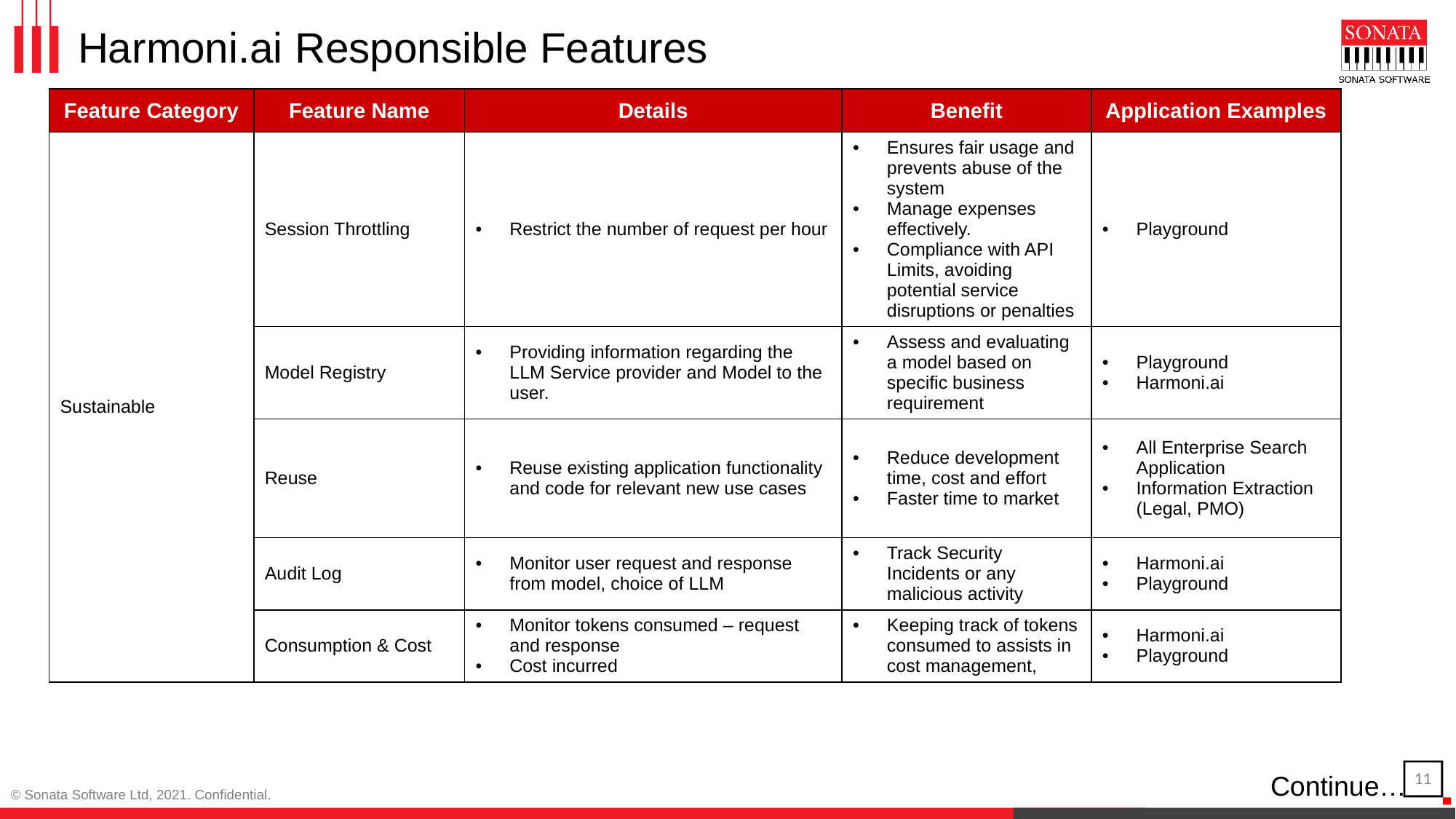

# Harmoni.ai Responsible Features
| Feature Category | Feature Name | Details | Benefit | Application Examples |
| --- | --- | --- | --- | --- |
| Sustainable | Session Throttling | Restrict the number of request per hour | Ensures fair usage and prevents abuse of the system Manage expenses effectively. Compliance with API Limits, avoiding potential service disruptions or penalties | Playground |
| Sustainable | Model Registry | Providing information regarding the LLM Service provider and Model to the user. | Assess and evaluating a model based on specific business requirement | Playground Harmoni.ai |
|  | Reuse | Reuse existing application functionality and code for relevant new use cases | Reduce development time, cost and effort Faster time to market | All Enterprise Search Application Information Extraction (Legal, PMO) |
|  | Audit Log | Monitor user request and response from model, choice of LLM | Track Security Incidents or any malicious activity | Harmoni.ai Playground |
|  | Consumption & Cost | Monitor tokens consumed – request and response Cost incurred | Keeping track of tokens consumed to assists in cost management, | Harmoni.ai Playground |
Continue…